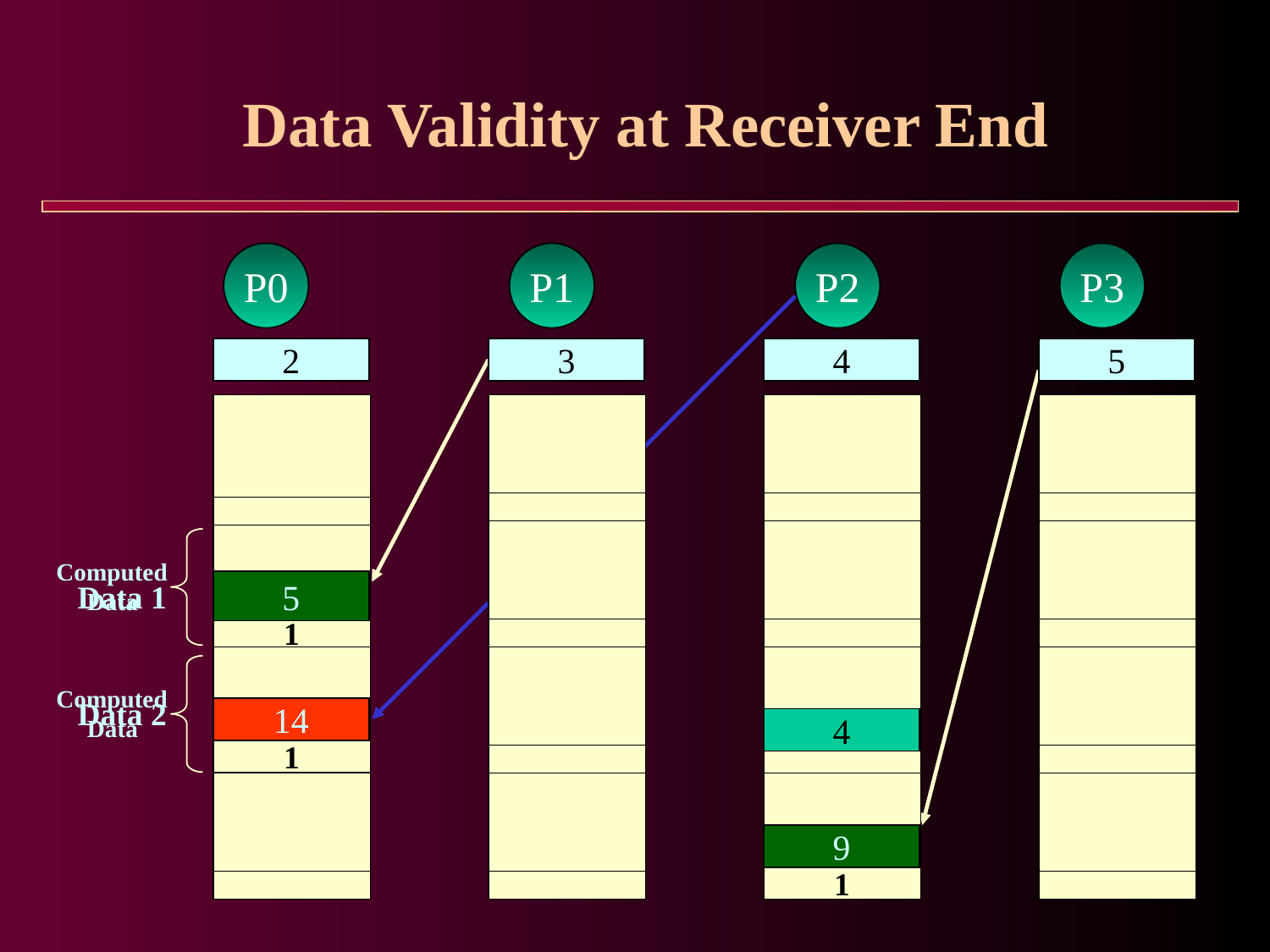

# Data Validity at Receiver End

P0
P1
P2
P3
2
3
4
5

5
1

9

1

Computed
     Data
P0
P1
P2
P3
2
3
4
5

5
1

Computed
     Data
14
4
1

9
1

P0
P1
P2
P3

2
3
4
5

Data 1
5
1

Data 2
9
4
1

9

1

P0
P1
P2
P3
2
3
4
5

3
1
5
1